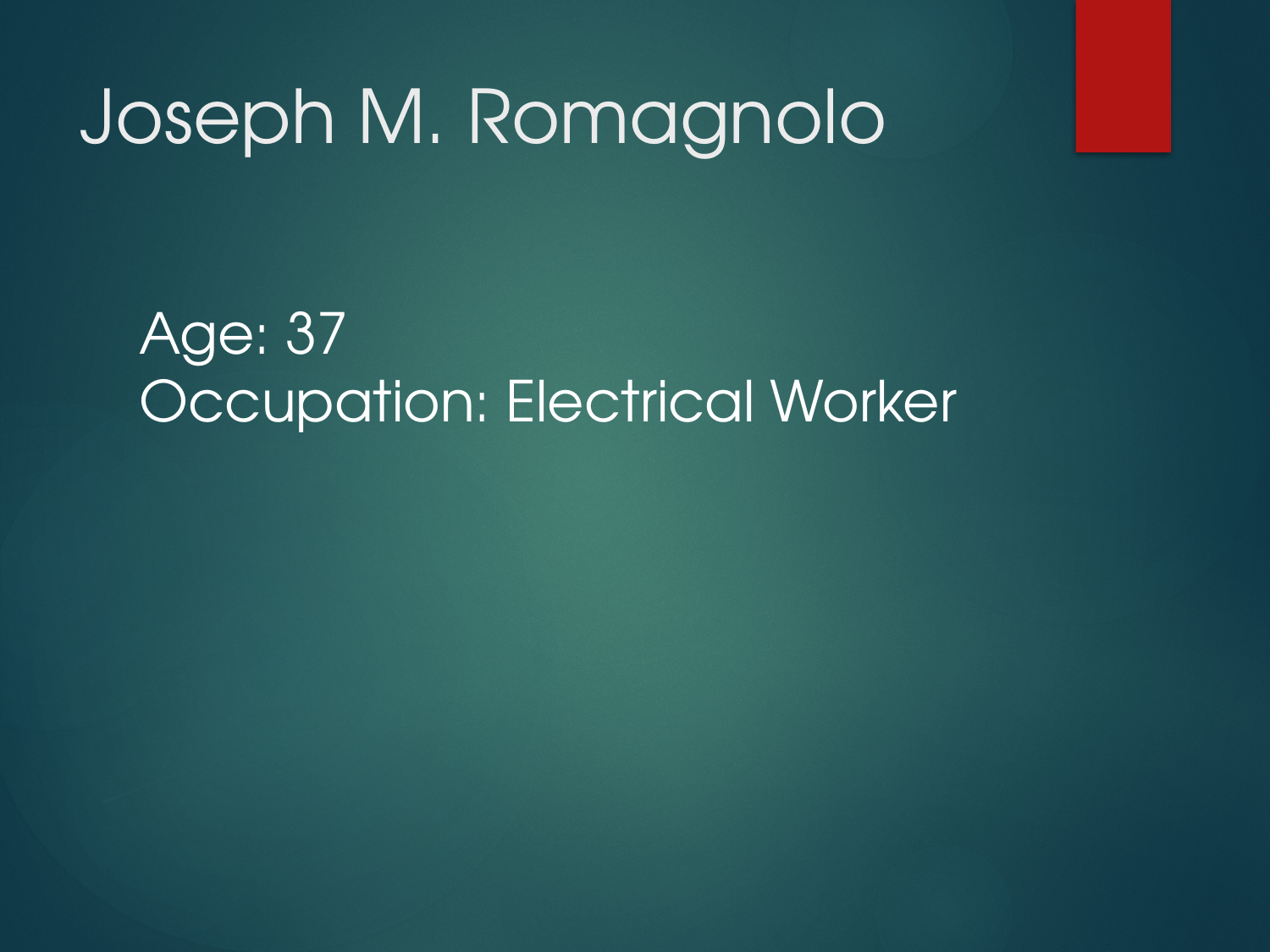

# Joseph M. Romagnolo

Age: 37
Occupation: Electrical Worker